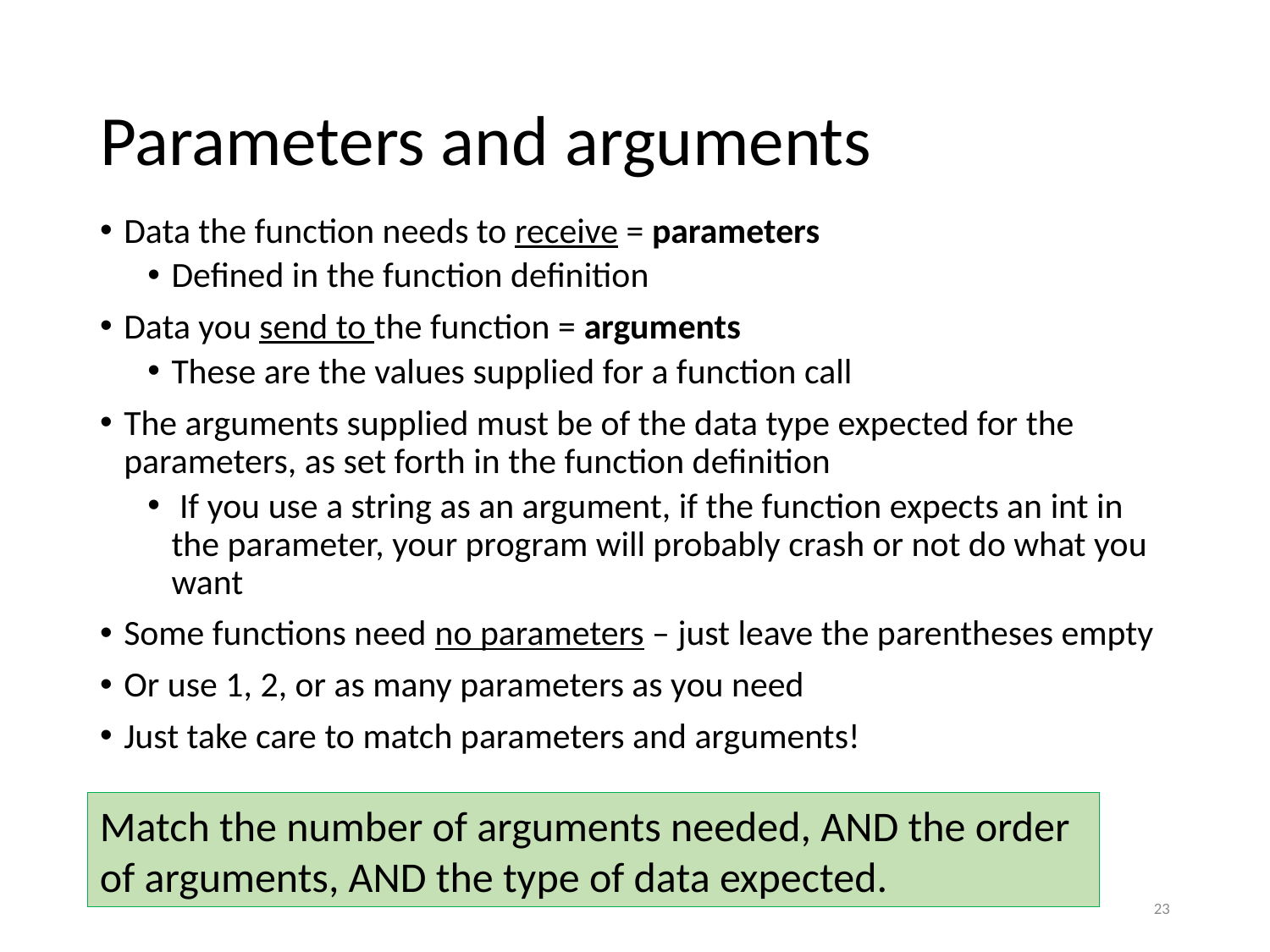

# Parameters and arguments
Data the function needs to receive = parameters
Defined in the function definition
Data you send to the function = arguments
These are the values supplied for a function call
The arguments supplied must be of the data type expected for the parameters, as set forth in the function definition
 If you use a string as an argument, if the function expects an int in the parameter, your program will probably crash or not do what you want
Some functions need no parameters – just leave the parentheses empty
Or use 1, 2, or as many parameters as you need
Just take care to match parameters and arguments!
Match the number of arguments needed, AND the order of arguments, AND the type of data expected.
23